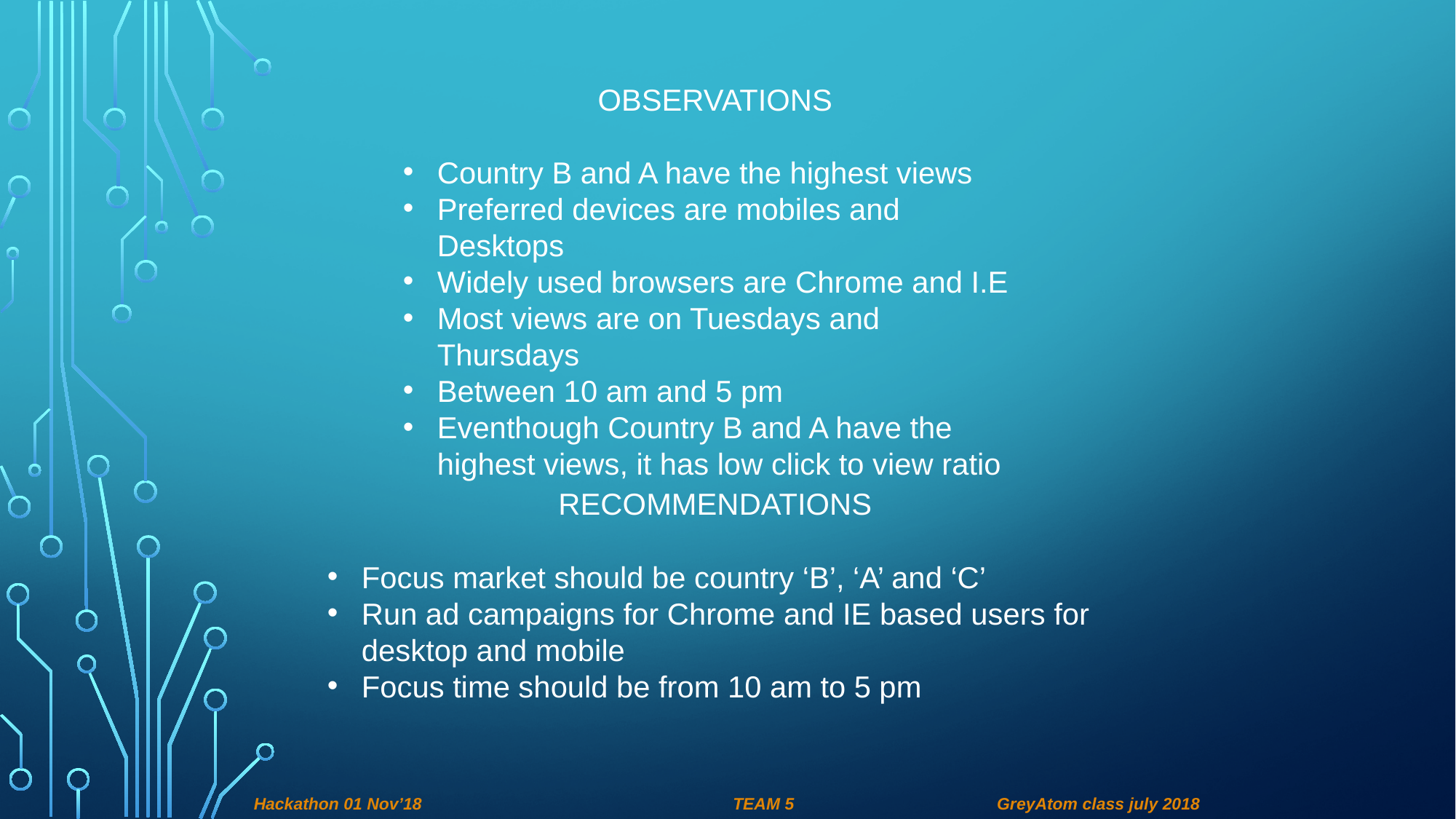

OBSERVATIONS

Country B and A have the highest views
Preferred devices are mobiles and Desktops
Widely used browsers are Chrome and I.E
Most views are on Tuesdays and Thursdays
Between 10 am and 5 pm
Eventhough Country B and A have the highest views, it has low click to view ratio

RECOMMENDATIONS

Focus market should be country ‘B’, ‘A’ and ‘C’
Run ad campaigns for Chrome and IE based users for desktop and mobile
Focus time should be from 10 am to 5 pm